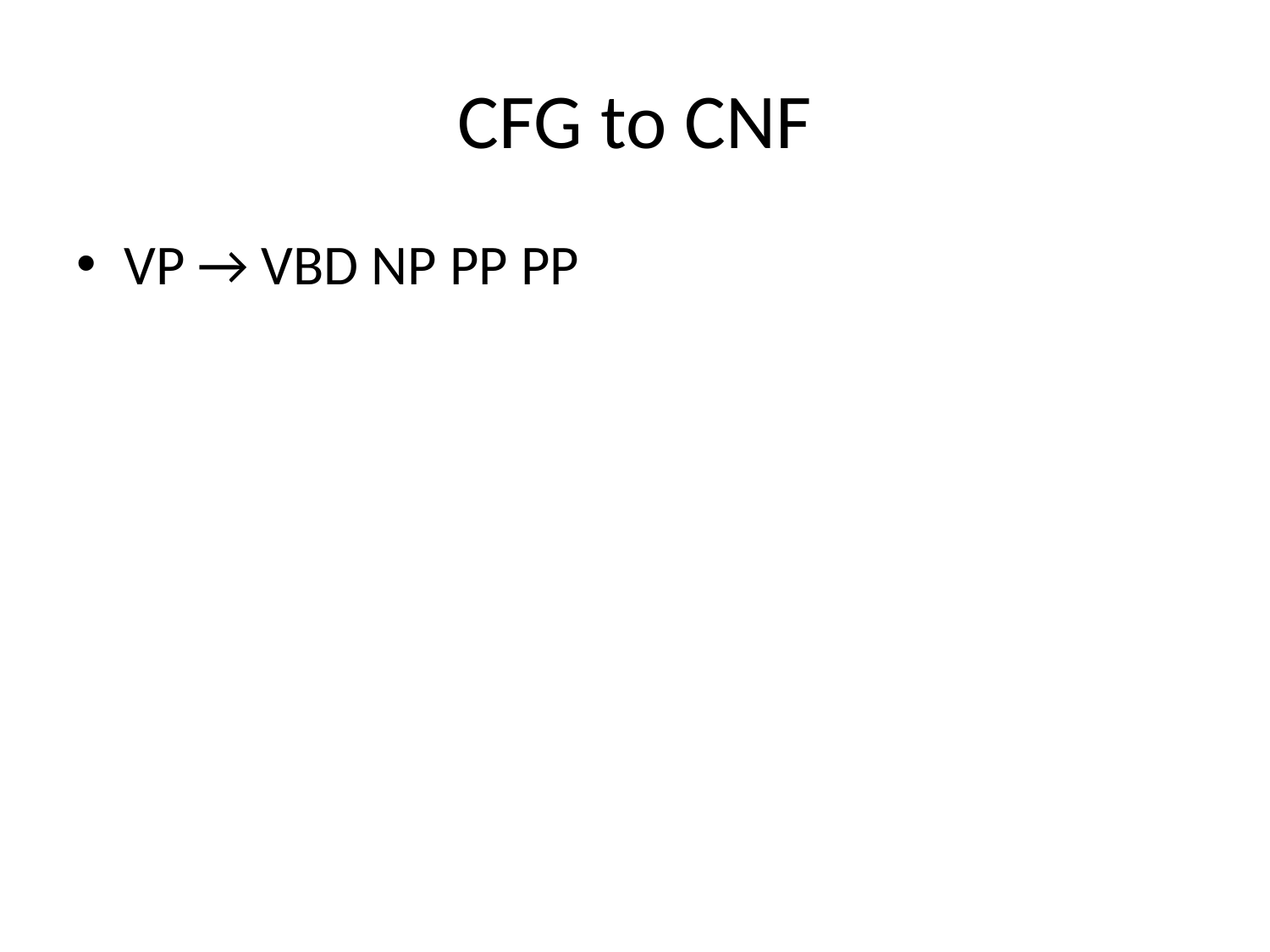

# CFG to CNF
VP → VBD NP PP PP